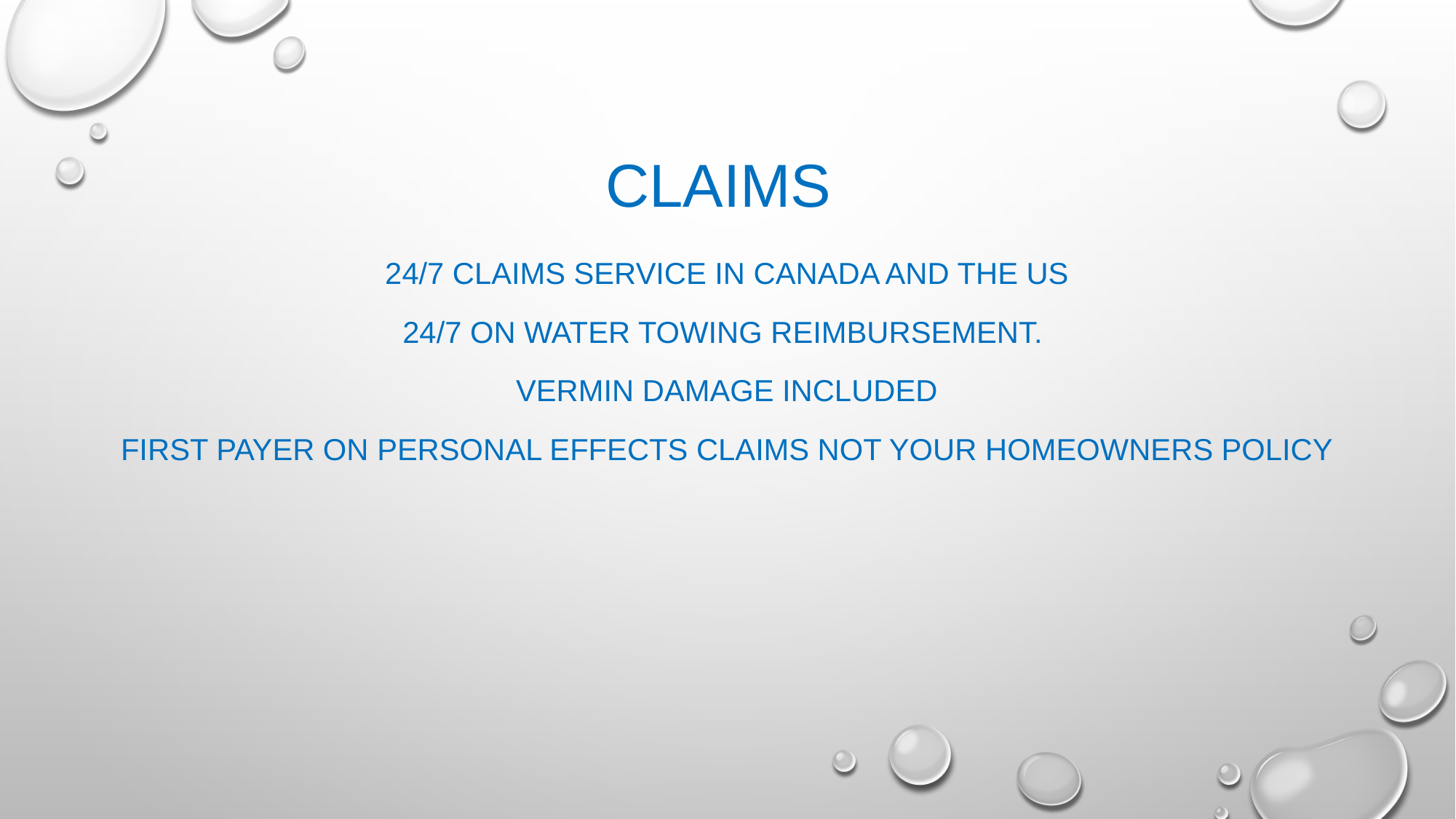

# Claims
24/7 CLAIMS SERVICE IN CANADA AND THE US
24/7 ON WATER TOWING REIMBURSEMENT.
VERMIN DAMAGE INCLUDED
FIRST PAYER ON PERSONAL EFFECTS CLAIMS NOT YOUR HOMEOWNERS POLICY